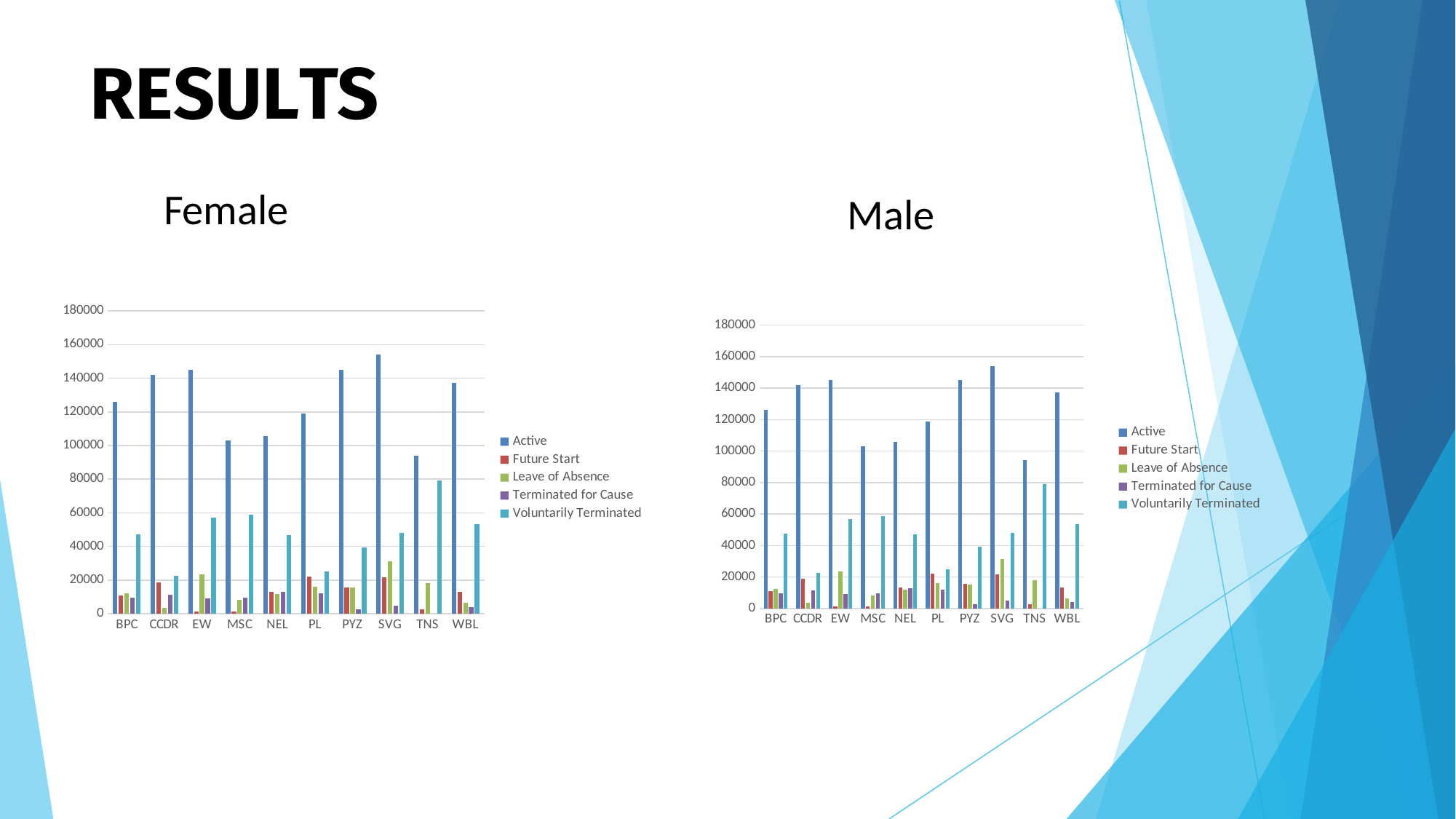

# RESULTS
Male
Female

### Chart

| Category | Active | Future Start | Leave of Absence | Terminated for Cause | Voluntarily Terminated |
|---|---|---|---|---|---|
| BPC | 125986.0 | 11046.0 | 12248.0 | 9614.0 | 47330.0 |
| CCDR | 141942.0 | 18779.0 | 3390.0 | 11381.0 | 22437.0 |
| EW | 145069.0 | 1511.0 | 23547.0 | 9088.0 | 57021.0 |
| MSC | 103000.0 | 1445.0 | 8437.0 | 9630.0 | 58673.0 |
| NEL | 105738.0 | 13251.0 | 11755.0 | 12833.0 | 46961.0 |
| PL | 118924.0 | 21950.0 | 16014.0 | 12010.0 | 25067.0 |
| PYZ | 145013.0 | 15459.0 | 15428.0 | 2498.0 | 39394.0 |
| SVG | 153858.0 | 21749.0 | 31384.0 | 4941.0 | 48120.0 |
| TNS | 94089.0 | 2868.0 | 18054.0 | None | 79060.0 |
| WBL | 137136.0 | 13144.0 | 6529.0 | 3973.0 | 53453.0 |

### Chart

| Category | Active | Future Start | Leave of Absence | Terminated for Cause | Voluntarily Terminated |
|---|---|---|---|---|---|
| BPC | 125986.0 | 11046.0 | 12248.0 | 9614.0 | 47330.0 |
| CCDR | 141942.0 | 18779.0 | 3390.0 | 11381.0 | 22437.0 |
| EW | 145069.0 | 1511.0 | 23547.0 | 9088.0 | 57021.0 |
| MSC | 103000.0 | 1445.0 | 8437.0 | 9630.0 | 58673.0 |
| NEL | 105738.0 | 13251.0 | 11755.0 | 12833.0 | 46961.0 |
| PL | 118924.0 | 21950.0 | 16014.0 | 12010.0 | 25067.0 |
| PYZ | 145013.0 | 15459.0 | 15428.0 | 2498.0 | 39394.0 |
| SVG | 153858.0 | 21749.0 | 31384.0 | 4941.0 | 48120.0 |
| TNS | 94089.0 | 2868.0 | 18054.0 | None | 79060.0 |
| WBL | 137136.0 | 13144.0 | 6529.0 | 3973.0 | 53453.0 |